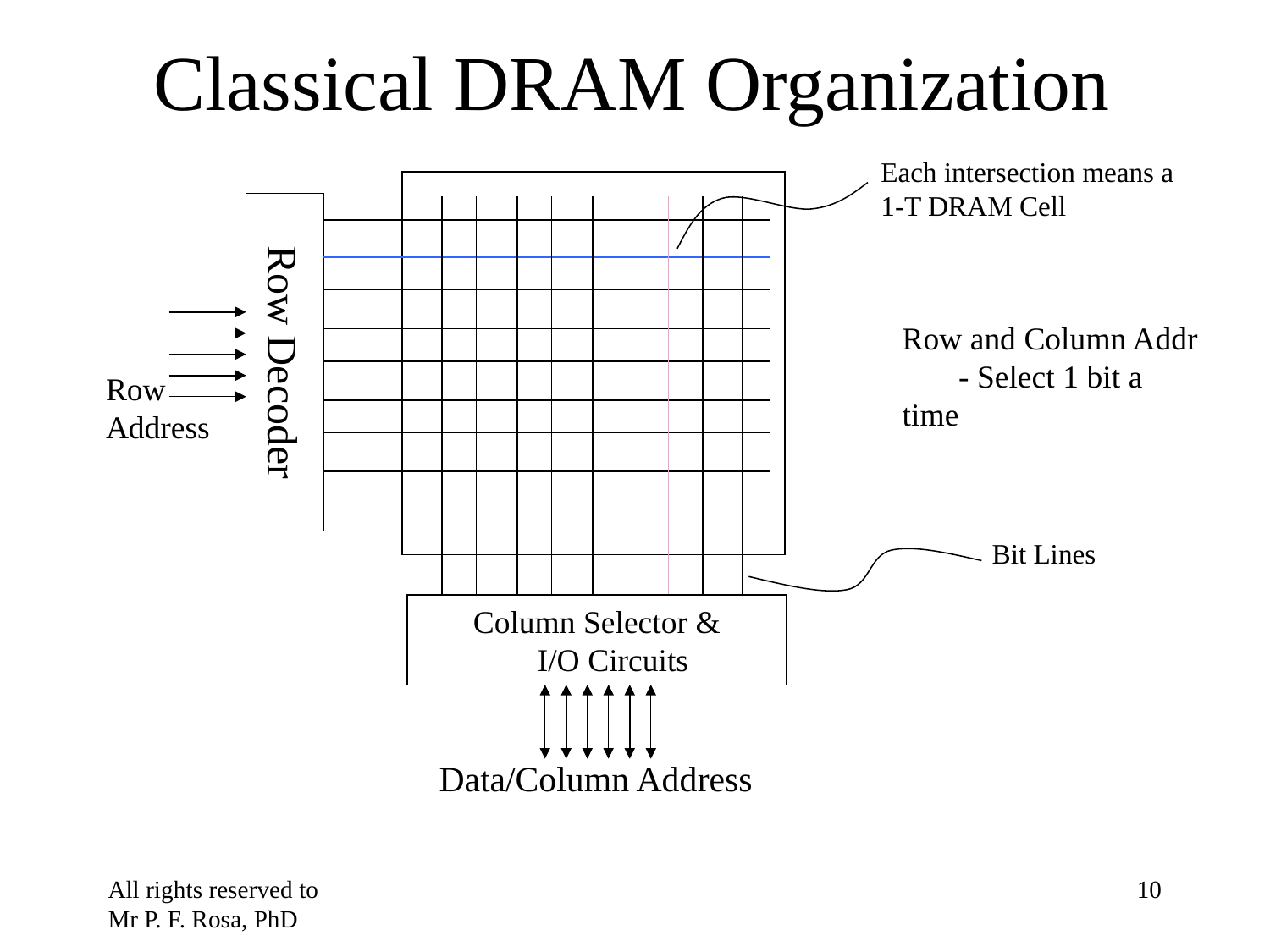

# Classical DRAM Organization
Each intersection means a 1-T DRAM Cell

Row and Column Addr
       - Select 1 bit a time
Row Decoder
Row
Address
Bit Lines

Column Selector &
        I/O Circuits
Data/Column Address
All rights reserved to Mr P. F. Rosa, PhD
10